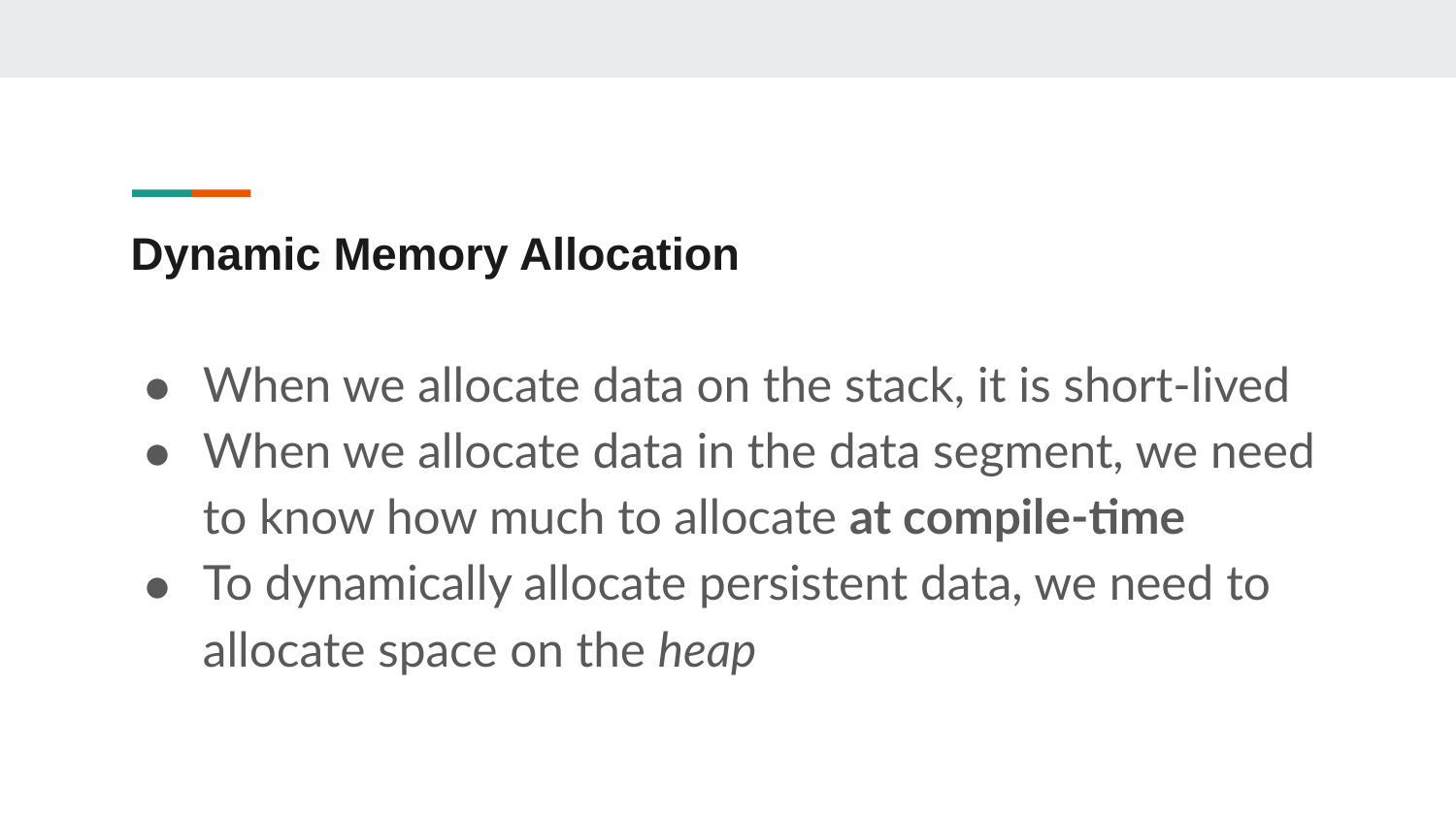

# Dynamic Memory Allocation
When we allocate data on the stack, it is short-lived
When we allocate data in the data segment, we need to know how much to allocate at compile-time
To dynamically allocate persistent data, we need to allocate space on the heap